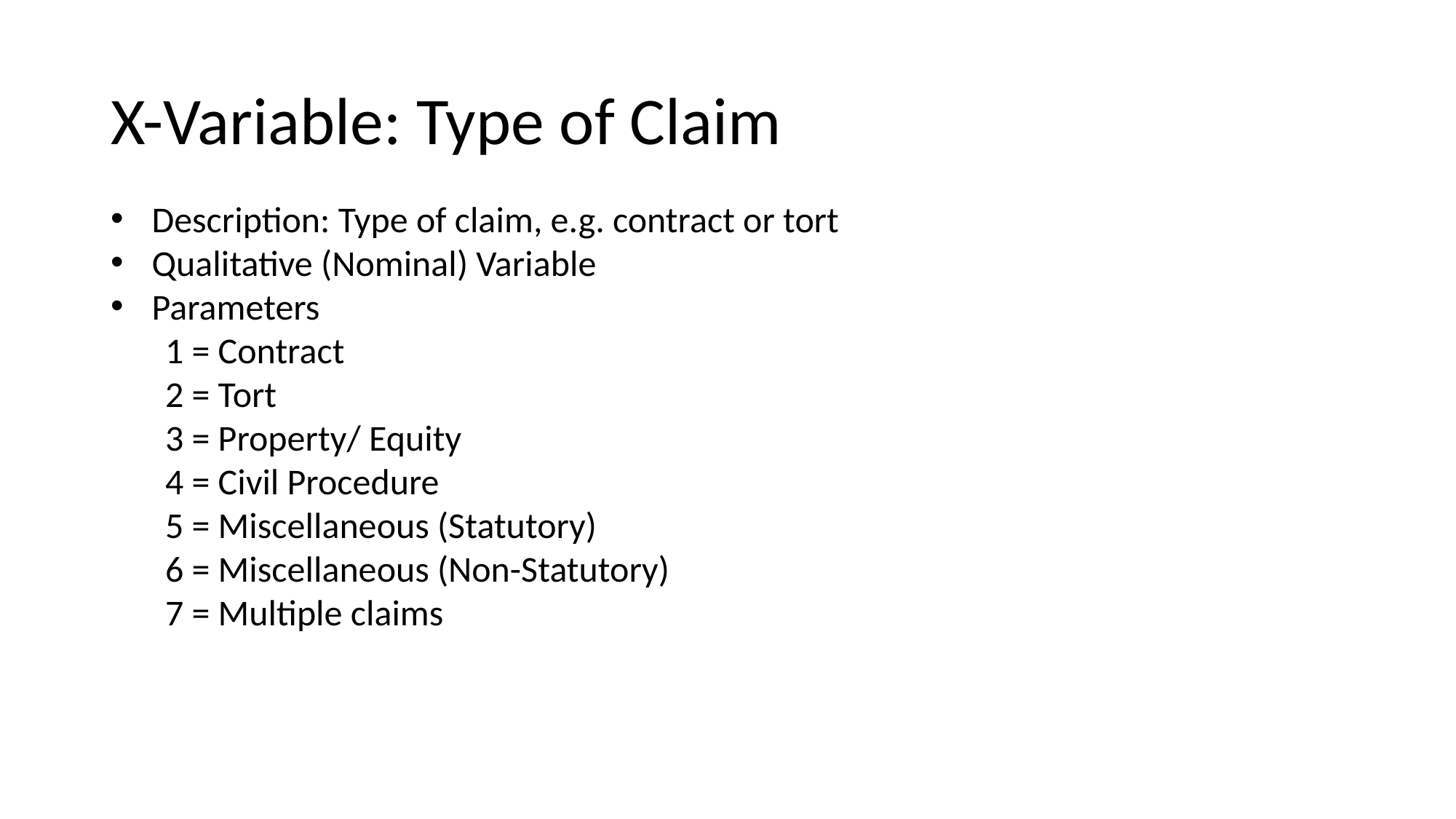

# X-Variable: Type of Claim
Description: Type of claim, e.g. contract or tort
Qualitative (Nominal) Variable
Parameters
1 = Contract
2 = Tort
3 = Property/ Equity
4 = Civil Procedure
5 = Miscellaneous (Statutory)
6 = Miscellaneous (Non-Statutory)
7 = Multiple claims